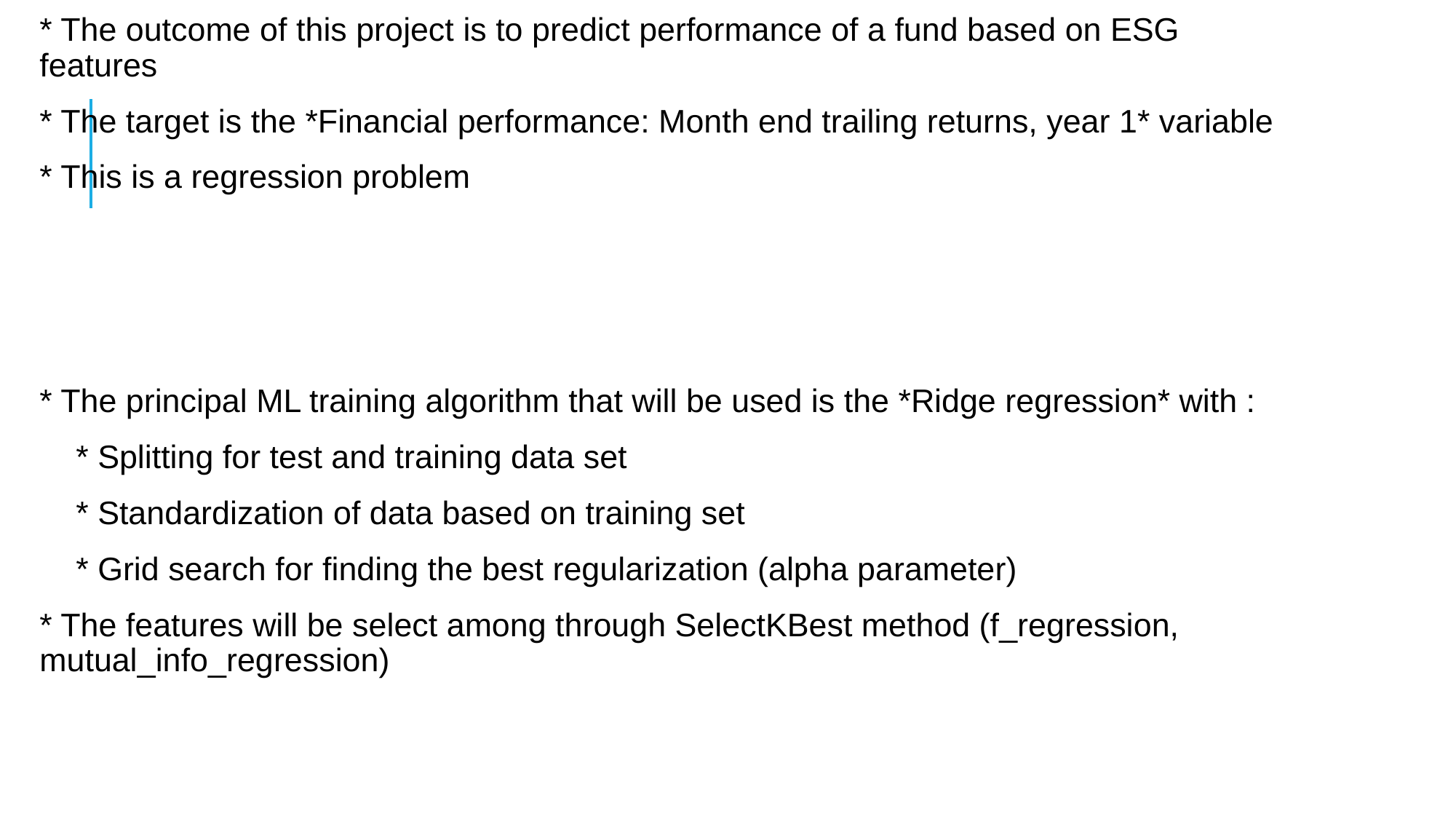

* The outcome of this project is to predict performance of a fund based on ESG features
* The target is the *Financial performance: Month end trailing returns, year 1* variable
* This is a regression problem

* The principal ML training algorithm that will be used is the *Ridge regression* with :
    * Splitting for test and training data set
    * Standardization of data based on training set
    * Grid search for finding the best regularization (alpha parameter)
* The features will be select among through SelectKBest method (f_regression, mutual_info_regression)
#